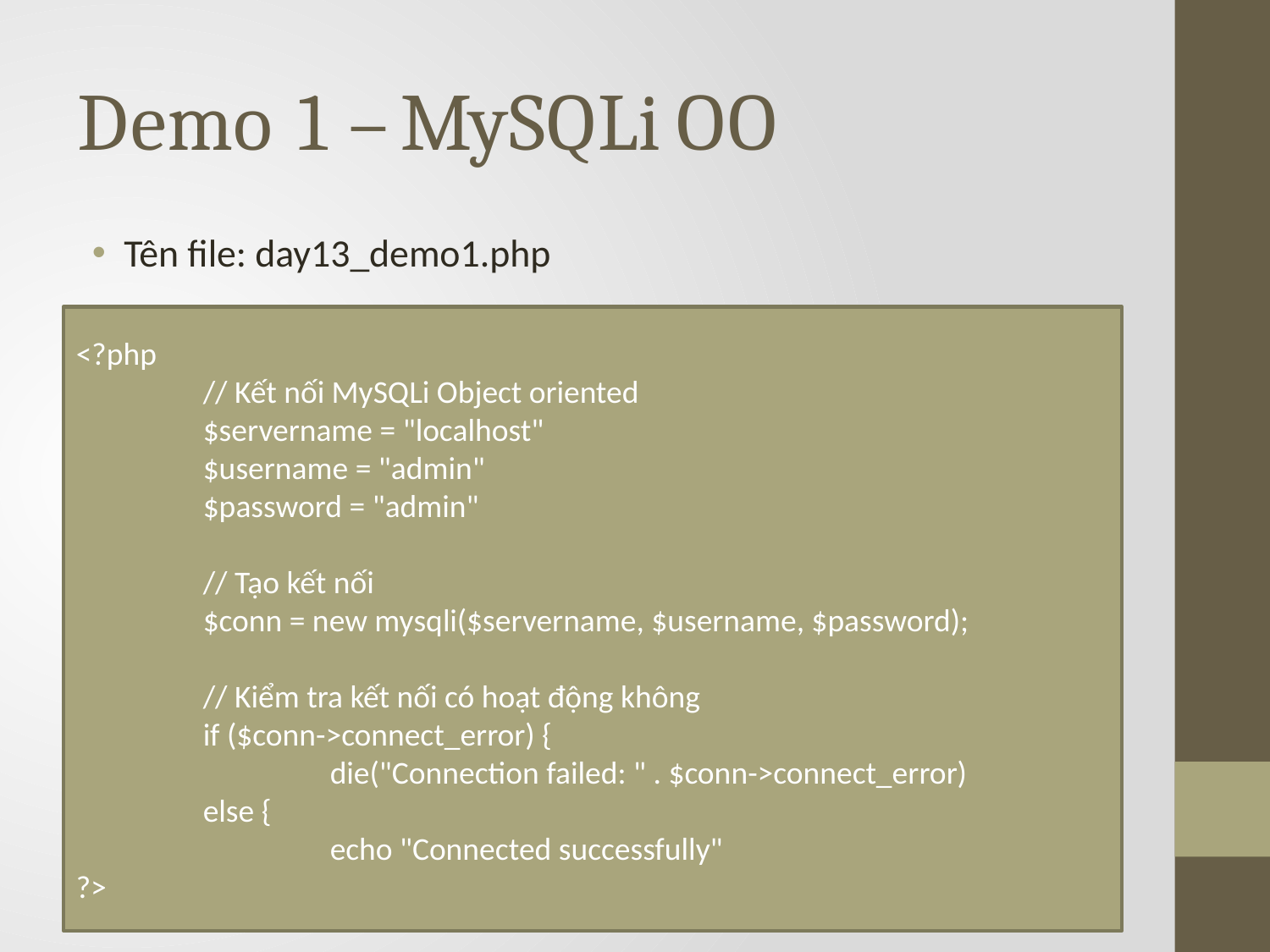

# Demo 1 – MySQLi OO
Tên file: day13_demo1.php

<?php
	// Kết nối MySQLi Object oriented
	$servername = "localhost"
	$username = "admin"
	$password = "admin"

	// Tạo kết nối
	$conn = new mysqli($servername, $username, $password);

	// Kiểm tra kết nối có hoạt động không
	if ($conn->connect_error) {
		die("Connection failed: " . $conn->connect_error)
	else {
		echo "Connected successfully"
?>